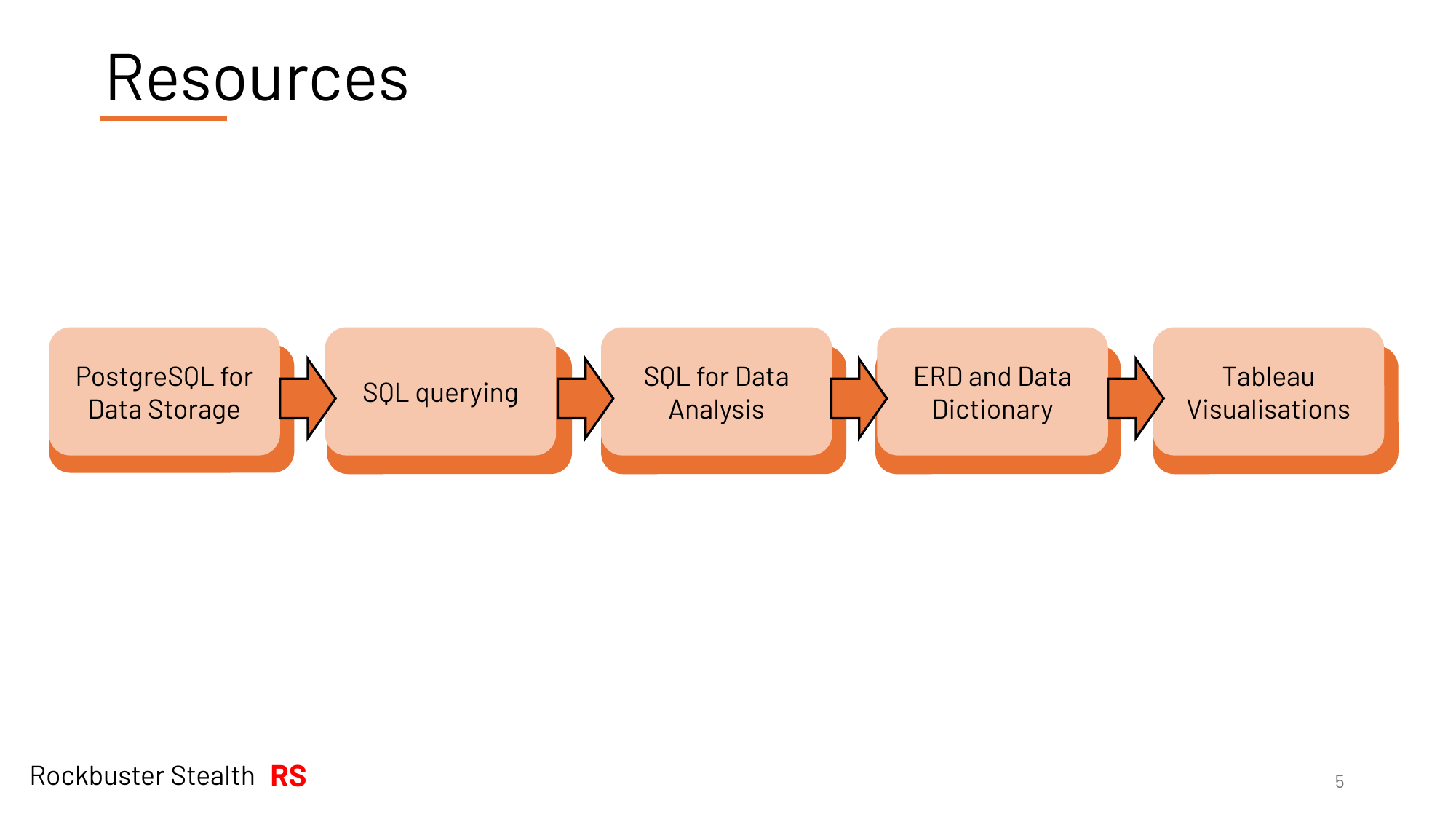

# Resources
PostgreSQL for Data Storage
SQL querying
SQL for Data Analysis
ERD and Data Dictionary
Tableau Visualisations

RS
Rockbuster Stealth
5